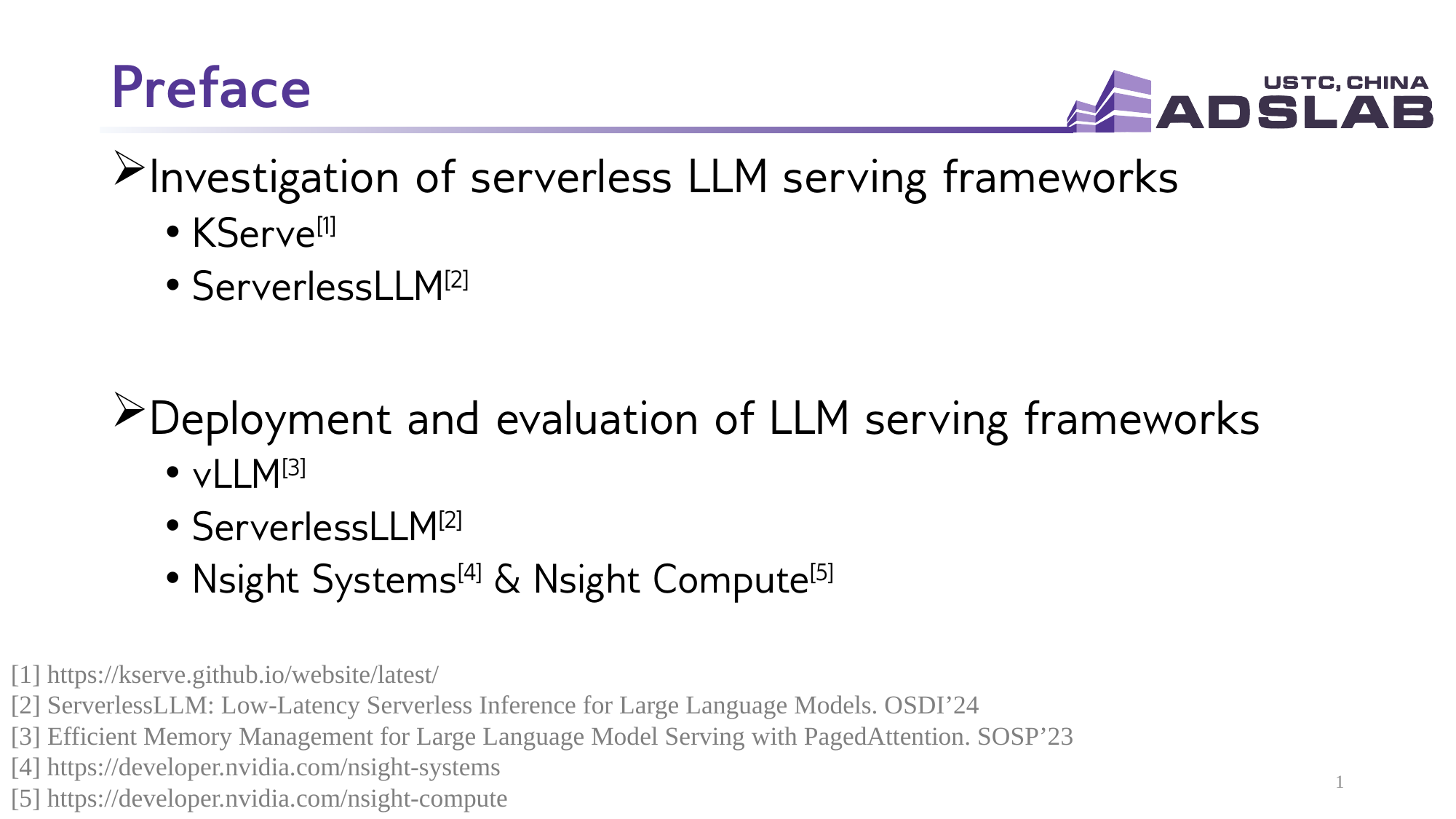

# Preface
Investigation of serverless LLM serving frameworks
KServe[1]
ServerlessLLM[2]

Deployment and evaluation of LLM serving frameworks
vLLM[3]
ServerlessLLM[2]
Nsight Systems[4] & Nsight Compute[5]

[1] https://kserve.github.io/website/latest/
[2] ServerlessLLM: Low-Latency Serverless Inference for Large Language Models. OSDI’24
[3] Efficient Memory Management for Large Language Model Serving with PagedAttention. SOSP’23
[4] https://developer.nvidia.com/nsight-systems
[5] https://developer.nvidia.com/nsight-compute